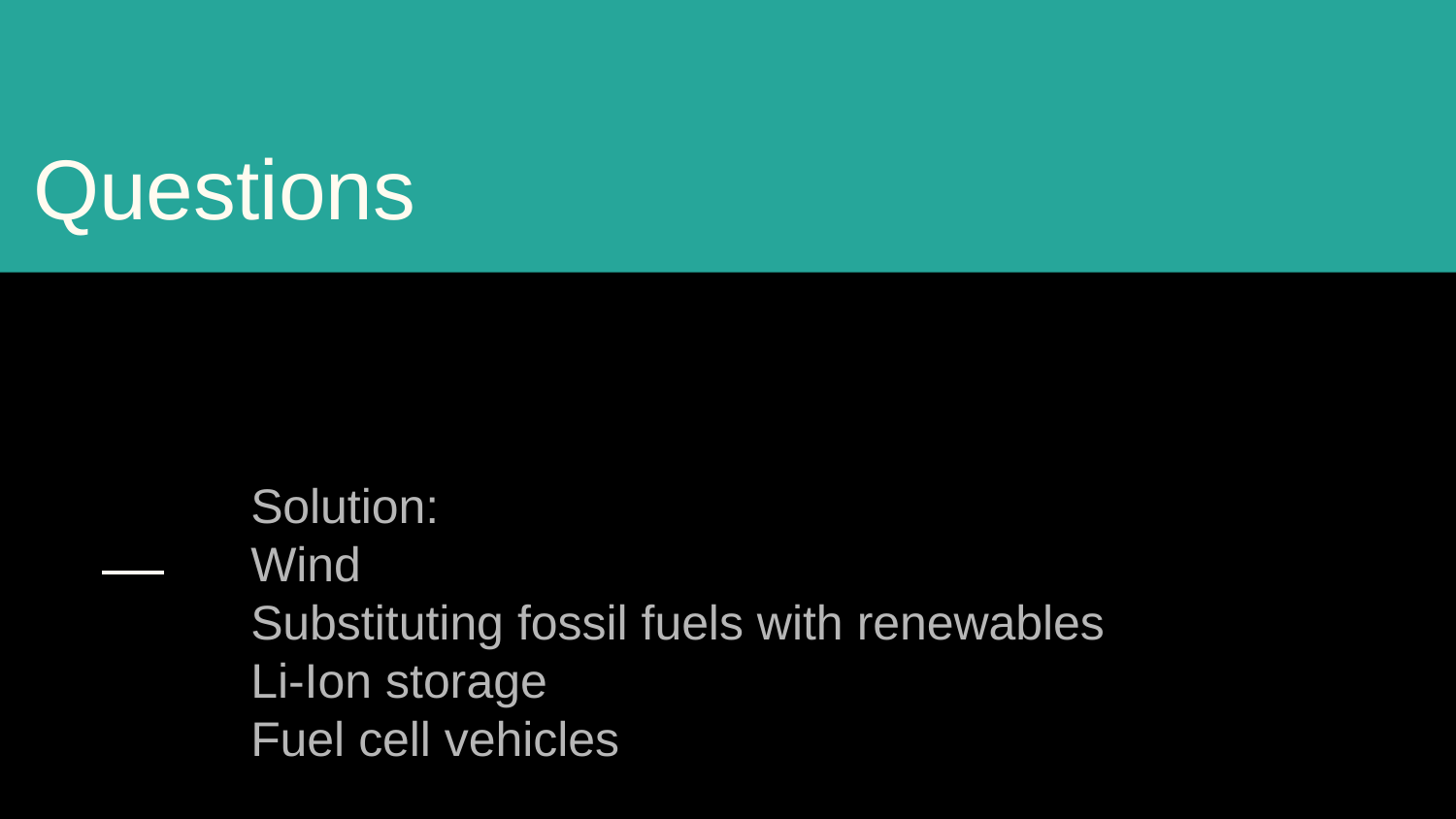

# Questions

Solution:
Wind
Substituting fossil fuels with renewables
Li-Ion storage
Fuel cell vehicles